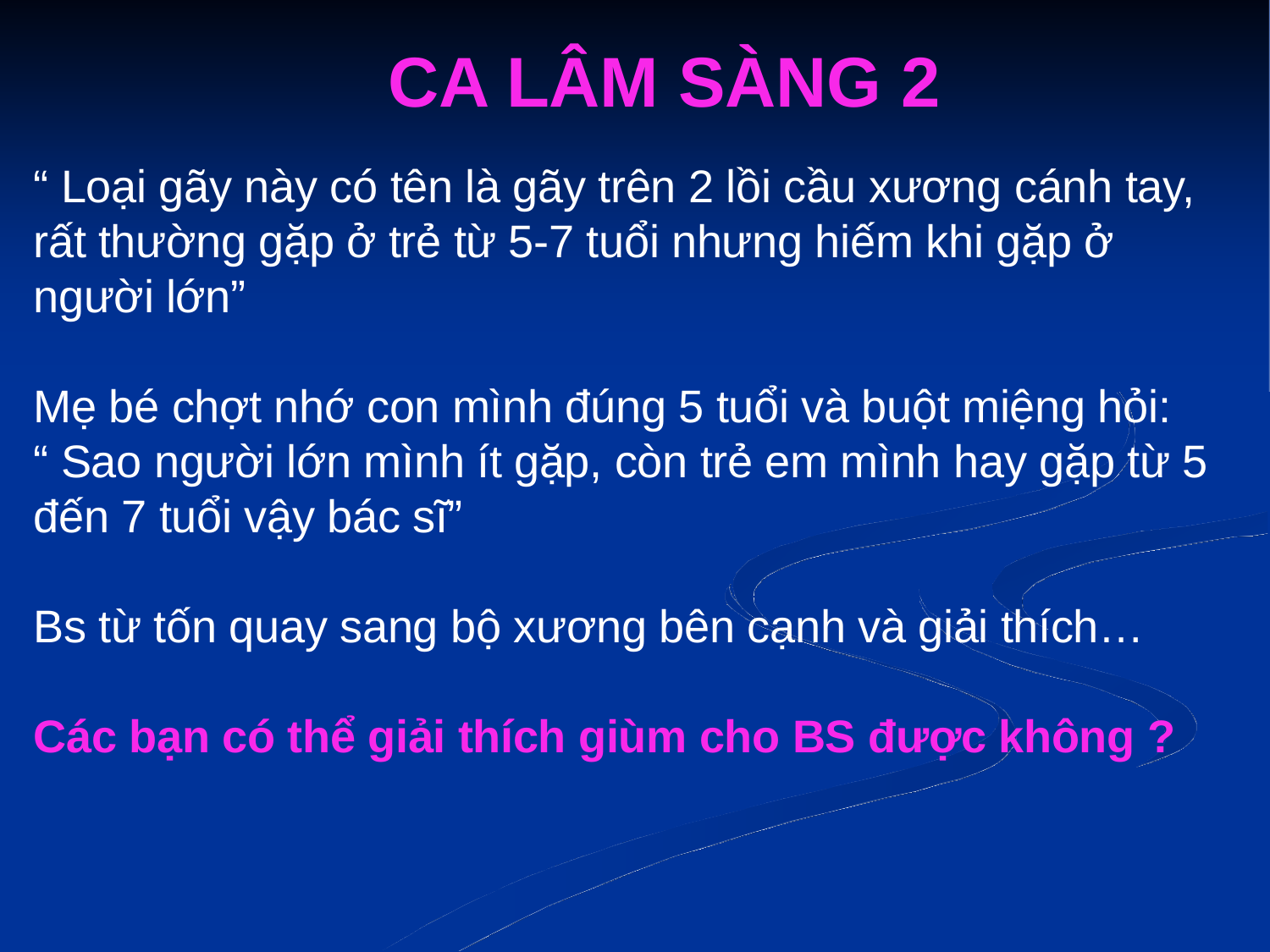

CA LÂM SÀNG 2
“ Loại gãy này có tên là gãy trên 2 lồi cầu xương cánh tay, rất thường gặp ở trẻ từ 5-7 tuổi nhưng hiếm khi gặp ở người lớn”

Mẹ bé chợt nhớ con mình đúng 5 tuổi và buột miệng hỏi:
“ Sao người lớn mình ít gặp, còn trẻ em mình hay gặp từ 5 đến 7 tuổi vậy bác sĩ”

Bs từ tốn quay sang bộ xương bên cạnh và giải thích…

Các bạn có thể giải thích giùm cho BS được không ?